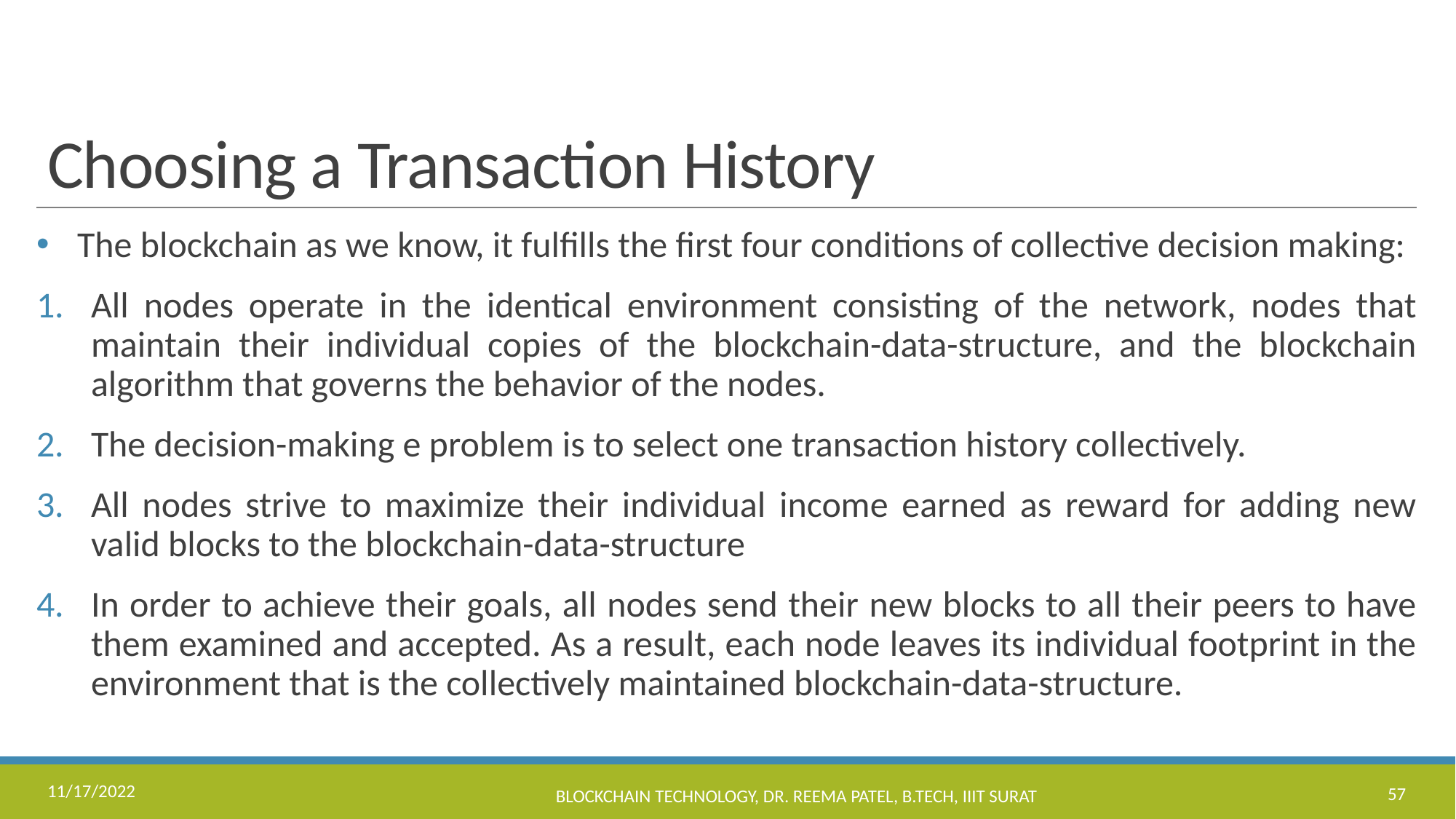

# Choosing a Transaction History
The blockchain as we know, it fulfills the first four conditions of collective decision making:
All nodes operate in the identical environment consisting of the network, nodes that maintain their individual copies of the blockchain-data-structure, and the blockchain algorithm that governs the behavior of the nodes.
The decision-making e problem is to select one transaction history collectively.
All nodes strive to maximize their individual income earned as reward for adding new valid blocks to the blockchain-data-structure
In order to achieve their goals, all nodes send their new blocks to all their peers to have them examined and accepted. As a result, each node leaves its individual footprint in the environment that is the collectively maintained blockchain-data-structure.
11/17/2022
Blockchain Technology, Dr. Reema Patel, B.Tech, IIIT Surat
57